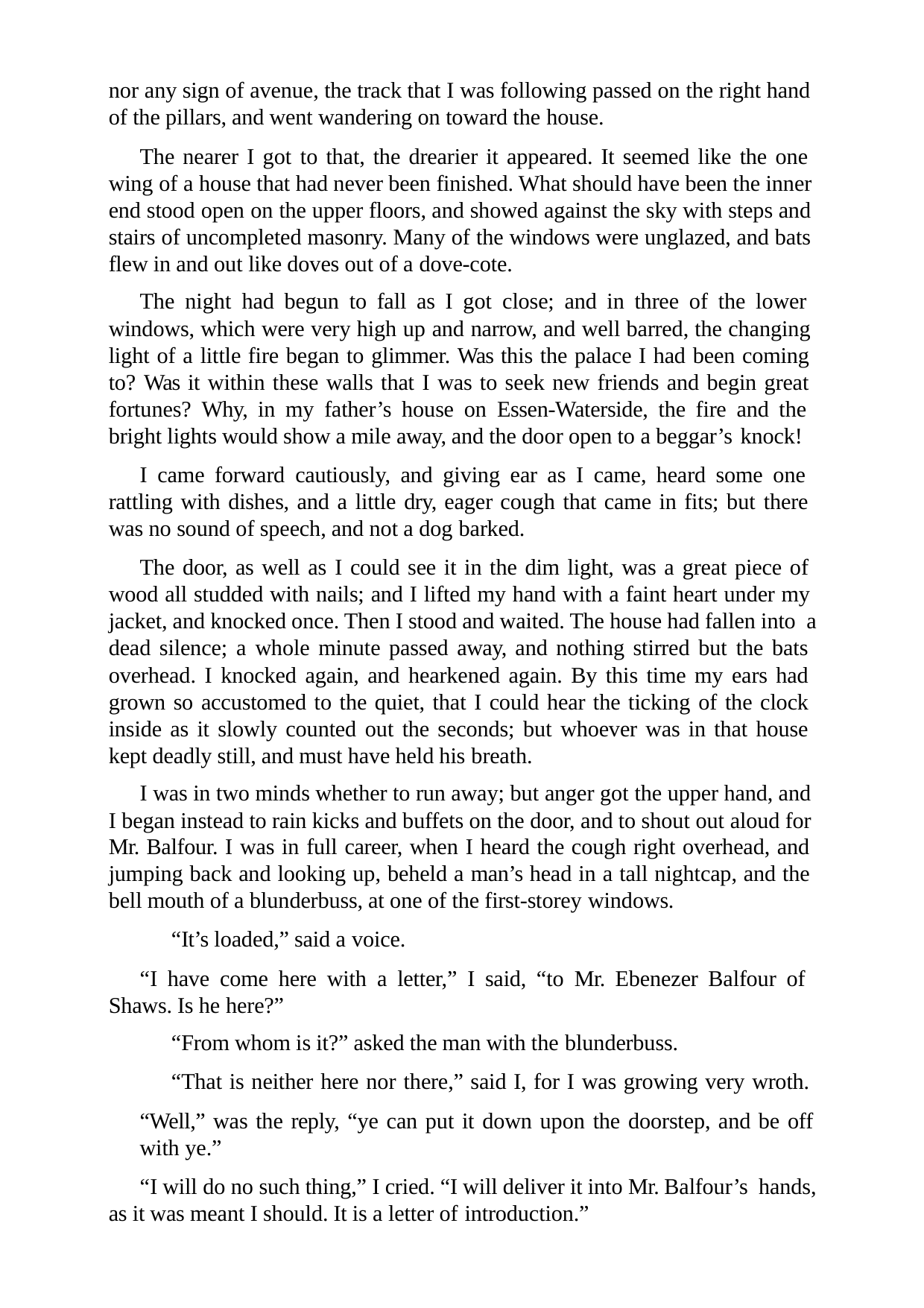

nor any sign of avenue, the track that I was following passed on the right hand  of the pillars, and went wandering on toward the house.
The nearer I got to that, the drearier it appeared. It seemed like the one  wing of a house that had never been finished. What should have been the inner  end stood open on the upper floors, and showed against the sky with steps and  stairs of uncompleted masonry. Many of the windows were unglazed, and bats  flew in and out like doves out of a dove-cote.
The night had begun to fall as I got close; and in three of the lower  windows, which were very high up and narrow, and well barred, the changing  light of a little fire began to glimmer. Was this the palace I had been coming  to? Was it within these walls that I was to seek new friends and begin great  fortunes? Why, in my father’s house on Essen-Waterside, the fire and the  bright lights would show a mile away, and the door open to a beggar’s knock!
I came forward cautiously, and giving ear as I came, heard some one  rattling with dishes, and a little dry, eager cough that came in fits; but there  was no sound of speech, and not a dog barked.
The door, as well as I could see it in the dim light, was a great piece of  wood all studded with nails; and I lifted my hand with a faint heart under my  jacket, and knocked once. Then I stood and waited. The house had fallen into  a dead silence; a whole minute passed away, and nothing stirred but the bats  overhead. I knocked again, and hearkened again. By this time my ears had  grown so accustomed to the quiet, that I could hear the ticking of the clock  inside as it slowly counted out the seconds; but whoever was in that house  kept deadly still, and must have held his breath.
I was in two minds whether to run away; but anger got the upper hand, and  I began instead to rain kicks and buffets on the door, and to shout out aloud for  Mr. Balfour. I was in full career, when I heard the cough right overhead, and  jumping back and looking up, beheld a man’s head in a tall nightcap, and the  bell mouth of a blunderbuss, at one of the first-storey windows.
“It’s loaded,” said a voice.
“I have come here with a letter,” I said, “to Mr. Ebenezer Balfour of  Shaws. Is he here?”
“From whom is it?” asked the man with the blunderbuss.
“That is neither here nor there,” said I, for I was growing very wroth.  “Well,” was the reply, “ye can put it down upon the doorstep, and be off
with ye.”
“I will do no such thing,” I cried. “I will deliver it into Mr. Balfour’s  hands, as it was meant I should. It is a letter of introduction.”